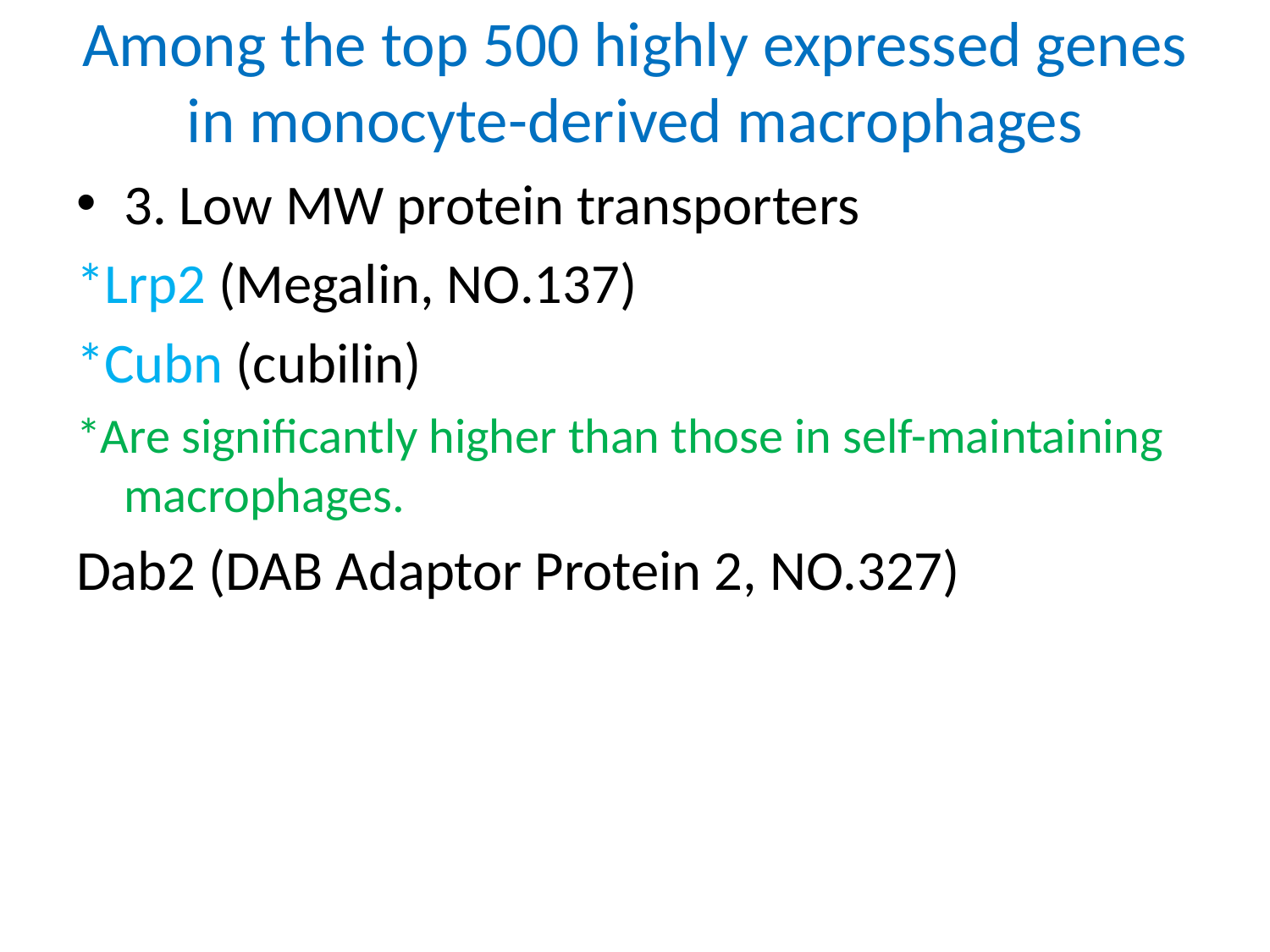

# Among the top 500 highly expressed genes in monocyte-derived macrophages
3. Low MW protein transporters
*Lrp2 (Megalin, NO.137)
*Cubn (cubilin)
*Are significantly higher than those in self-maintaining macrophages.
Dab2 (DAB Adaptor Protein 2, NO.327)